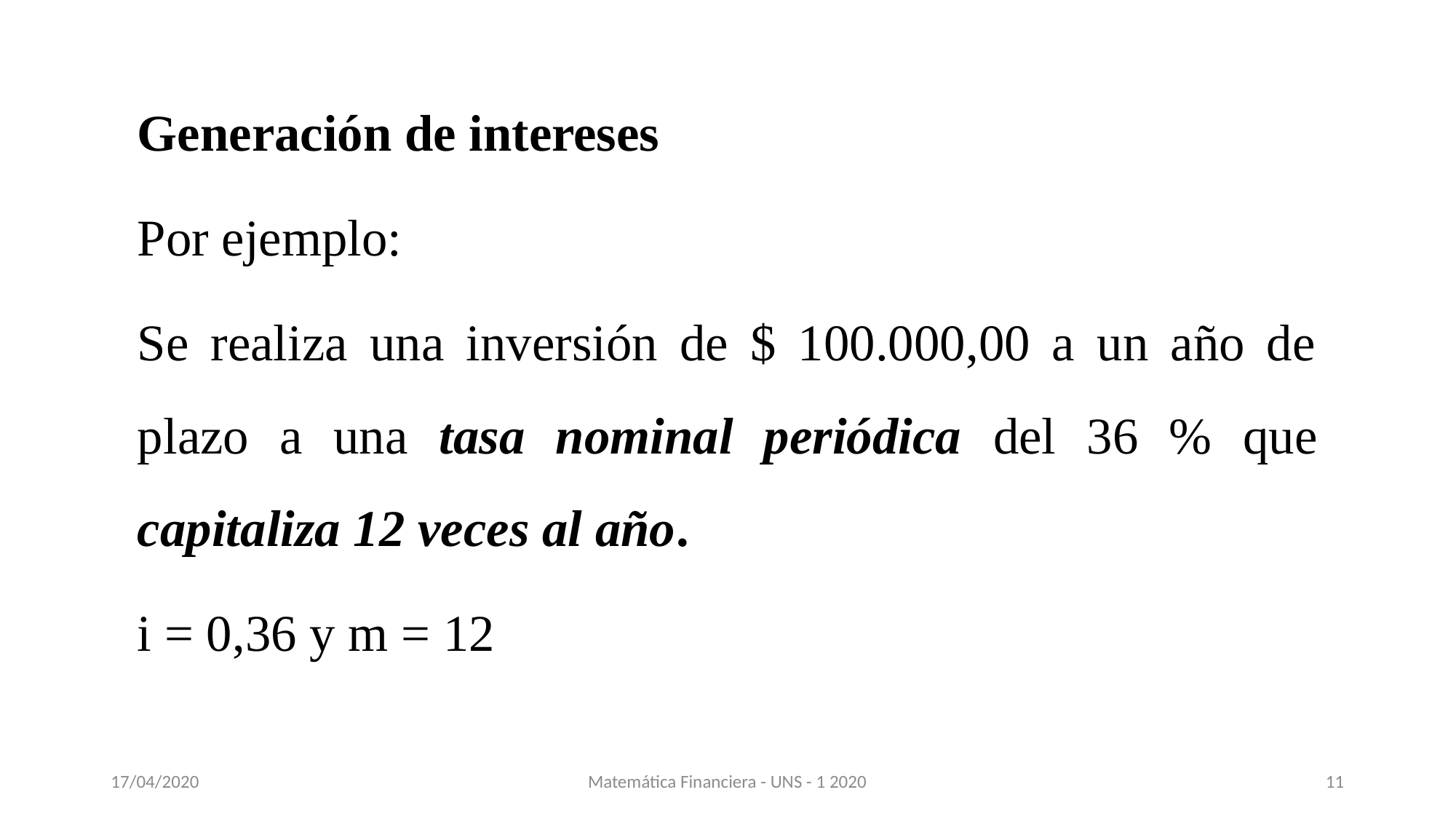

Generación de intereses
Por ejemplo:
Se realiza una inversión de $ 100.000,00 a un año de plazo a una tasa nominal periódica del 36 % que capitaliza 12 veces al año.
i = 0,36 y m = 12
17/04/2020
Matemática Financiera - UNS - 1 2020
11